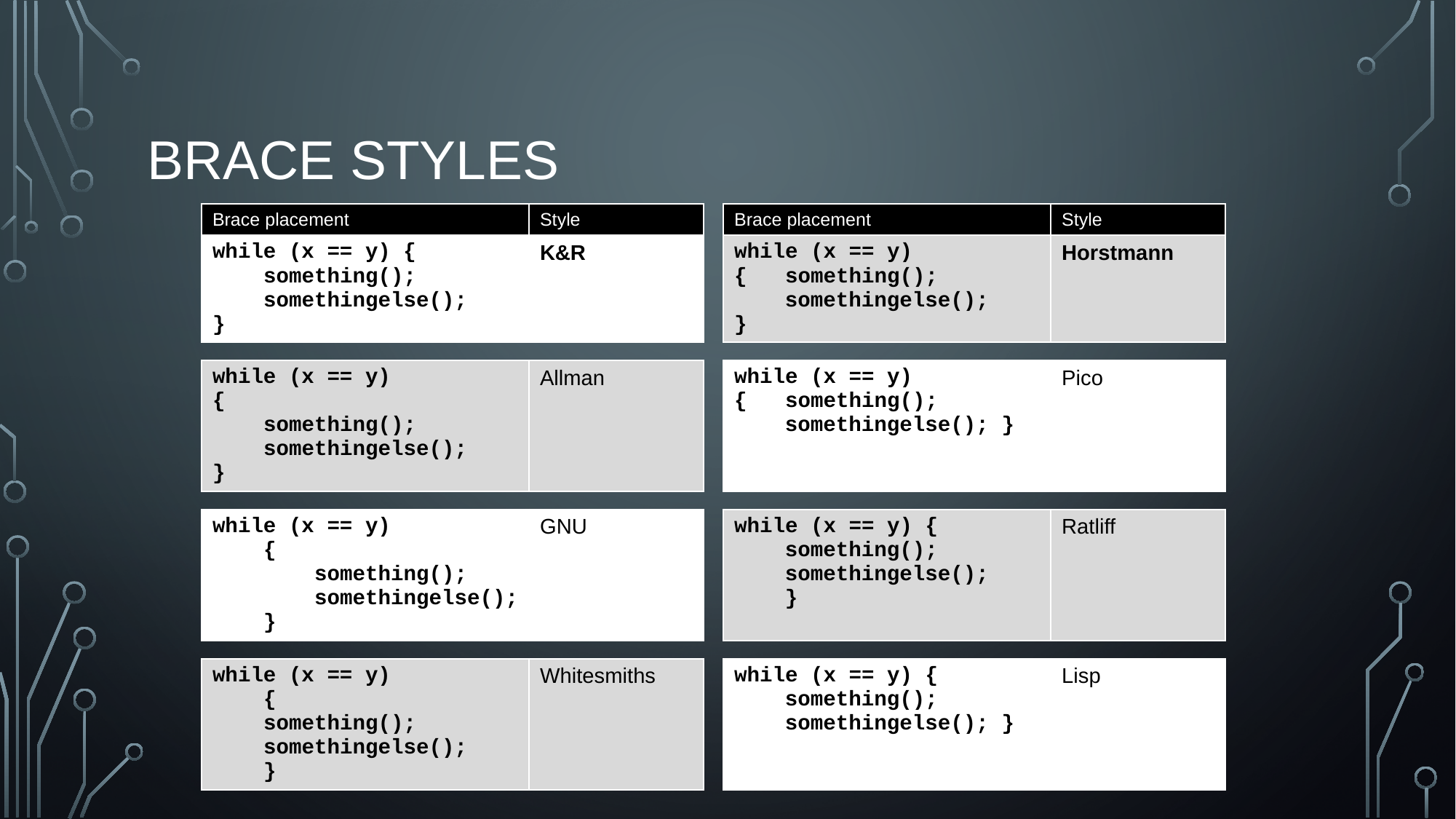

# Brace Styles
| Brace placement | Style |
| --- | --- |
| while (x == y) { something(); somethingelse(); } | K&R |
| Brace placement | Style |
| --- | --- |
| while (x == y) { something(); somethingelse(); } | Horstmann |
| while (x == y) { something(); somethingelse(); } | Allman |
| --- | --- |
| while (x == y) { something(); somethingelse(); } | Pico |
| --- | --- |
| while (x == y) { something(); somethingelse(); } | GNU |
| --- | --- |
| while (x == y) { something(); somethingelse(); } | Ratliff |
| --- | --- |
| while (x == y) { something(); somethingelse(); } | Whitesmiths |
| --- | --- |
| while (x == y) { something(); somethingelse(); } | Lisp |
| --- | --- |